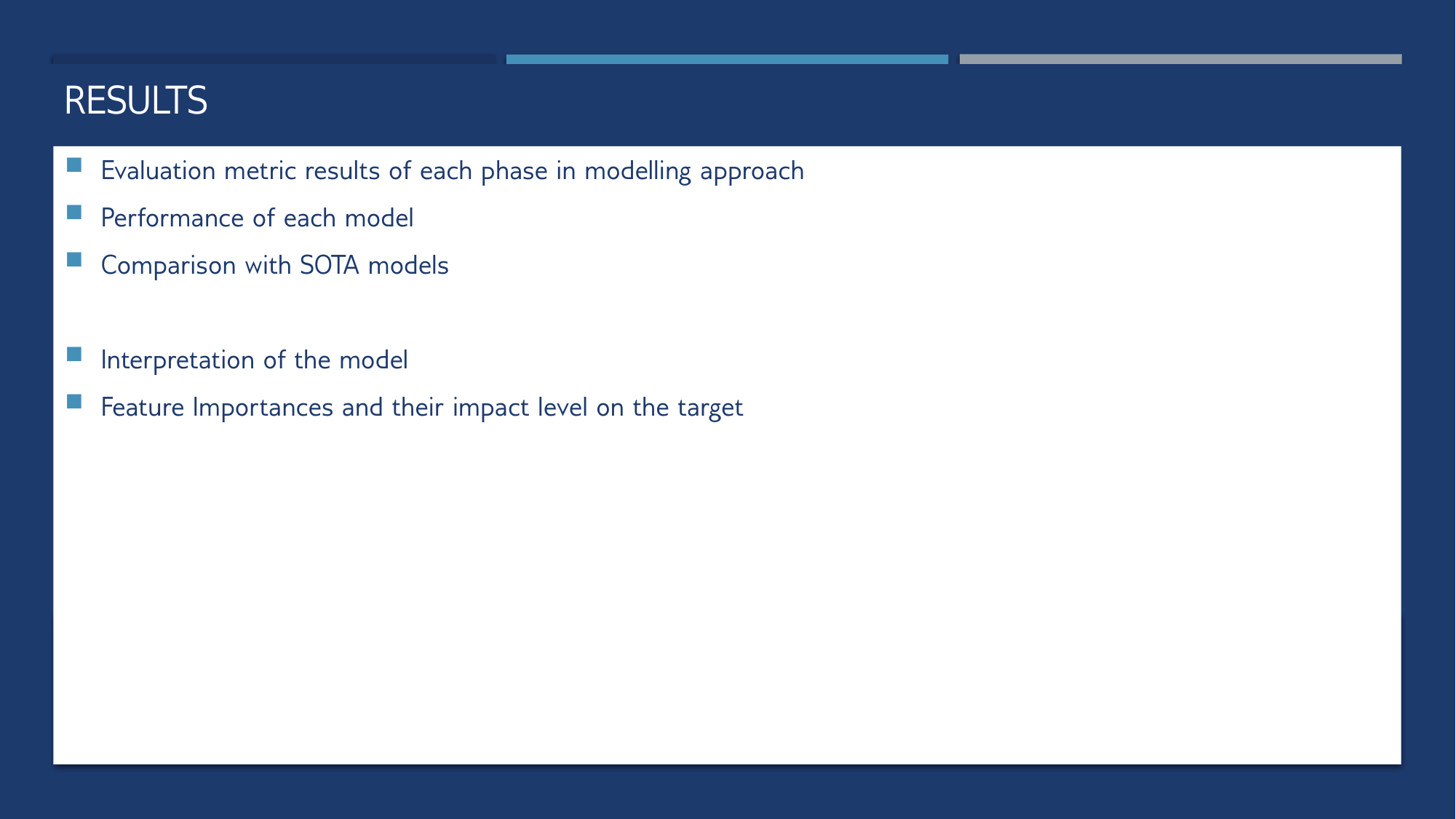

# RESULTS
Evaluation metric results of each phase in modelling approach
Performance of each model
Comparison with SOTA models

Interpretation of the model
Feature Importances and their impact level on the target